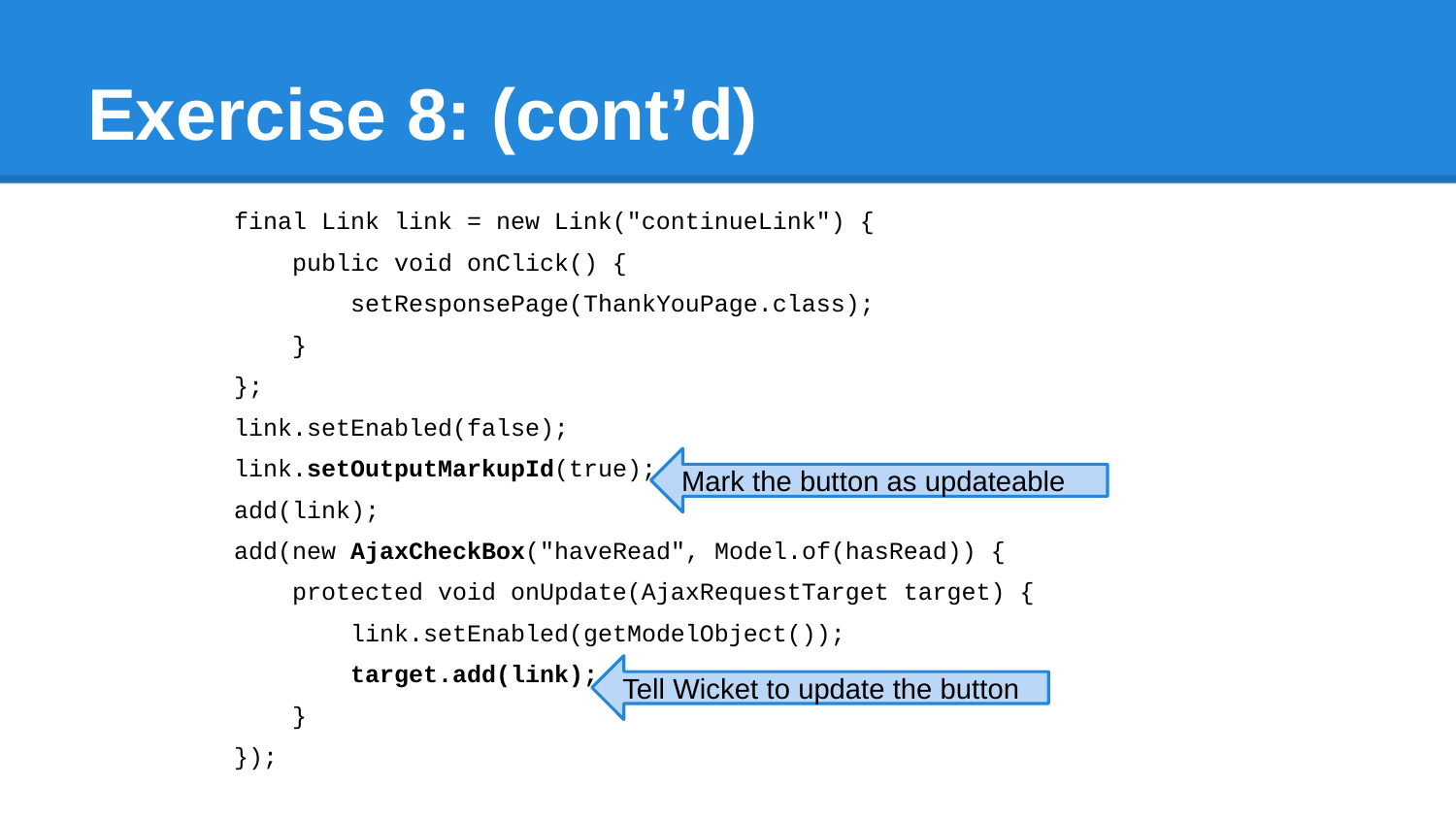

# Exercise 8: (cont’d)
        final Link link = new Link("continueLink") {
            public void onClick() {
                setResponsePage(ThankYouPage.class);
            }
        };
        link.setEnabled(false);
        link.setOutputMarkupId(true);
        add(link);
        add(new AjaxCheckBox("haveRead", Model.of(hasRead)) {
            protected void onUpdate(AjaxRequestTarget target) {
                link.setEnabled(getModelObject());
                target.add(link);
            }
        });
Mark the button as updateable
Tell Wicket to update the button